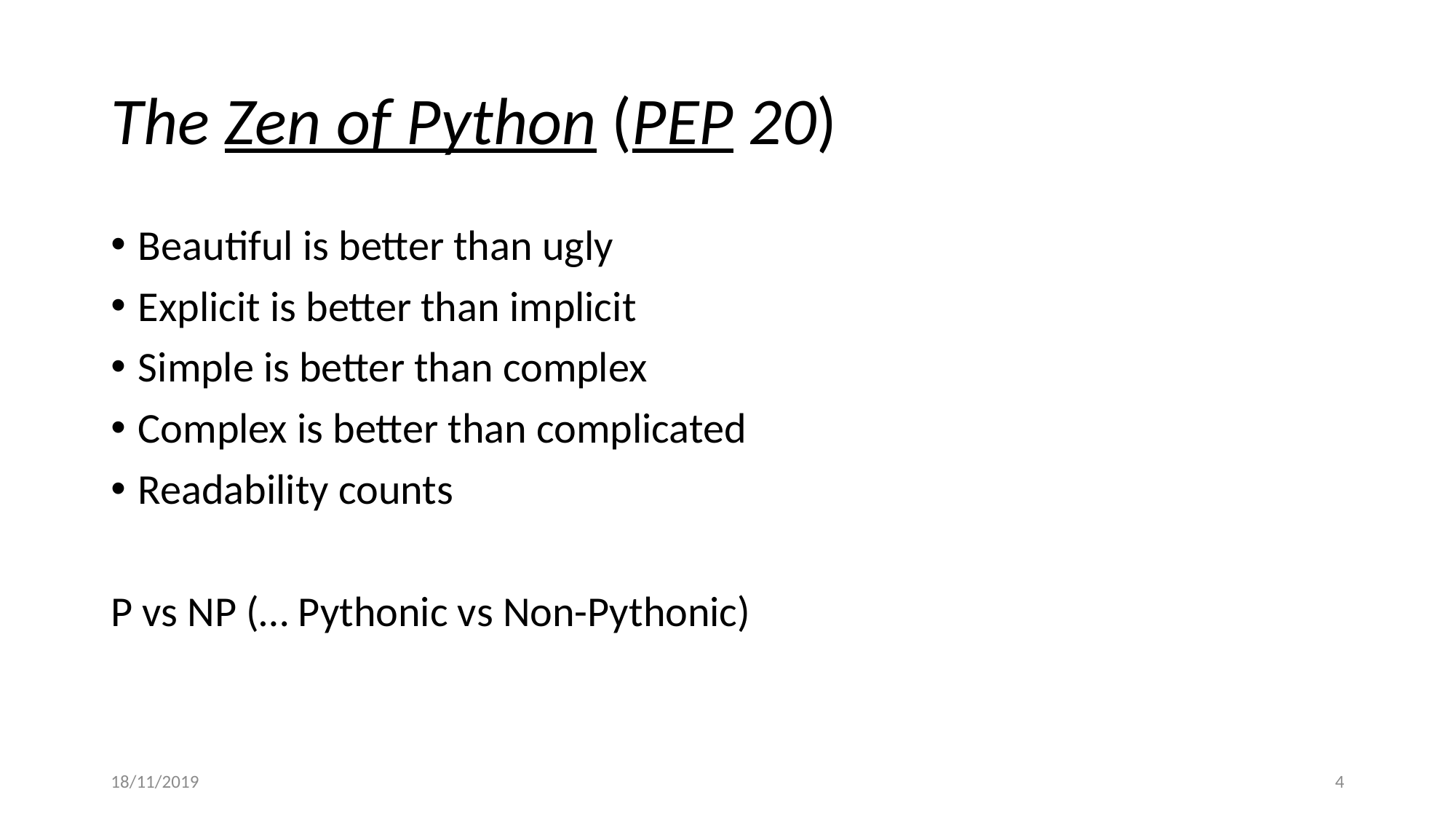

# The Zen of Python (PEP 20)
Beautiful is better than ugly
Explicit is better than implicit
Simple is better than complex
Complex is better than complicated
Readability counts

P vs NP (… Pythonic vs Non-Pythonic)
18/11/2019
4